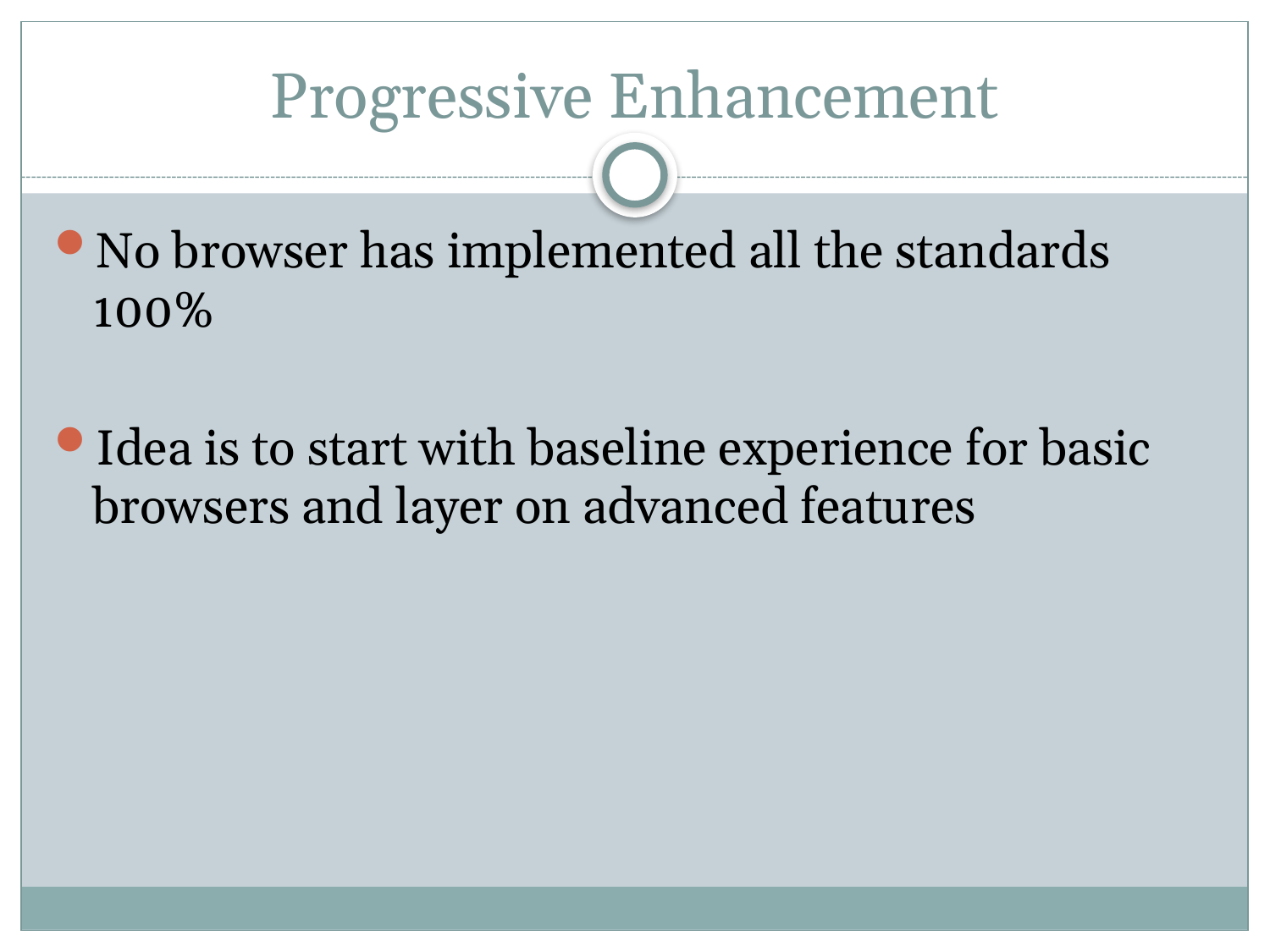

# Progressive Enhancement
No browser has implemented all the standards 100%

Idea is to start with baseline experience for basic browsers and layer on advanced features